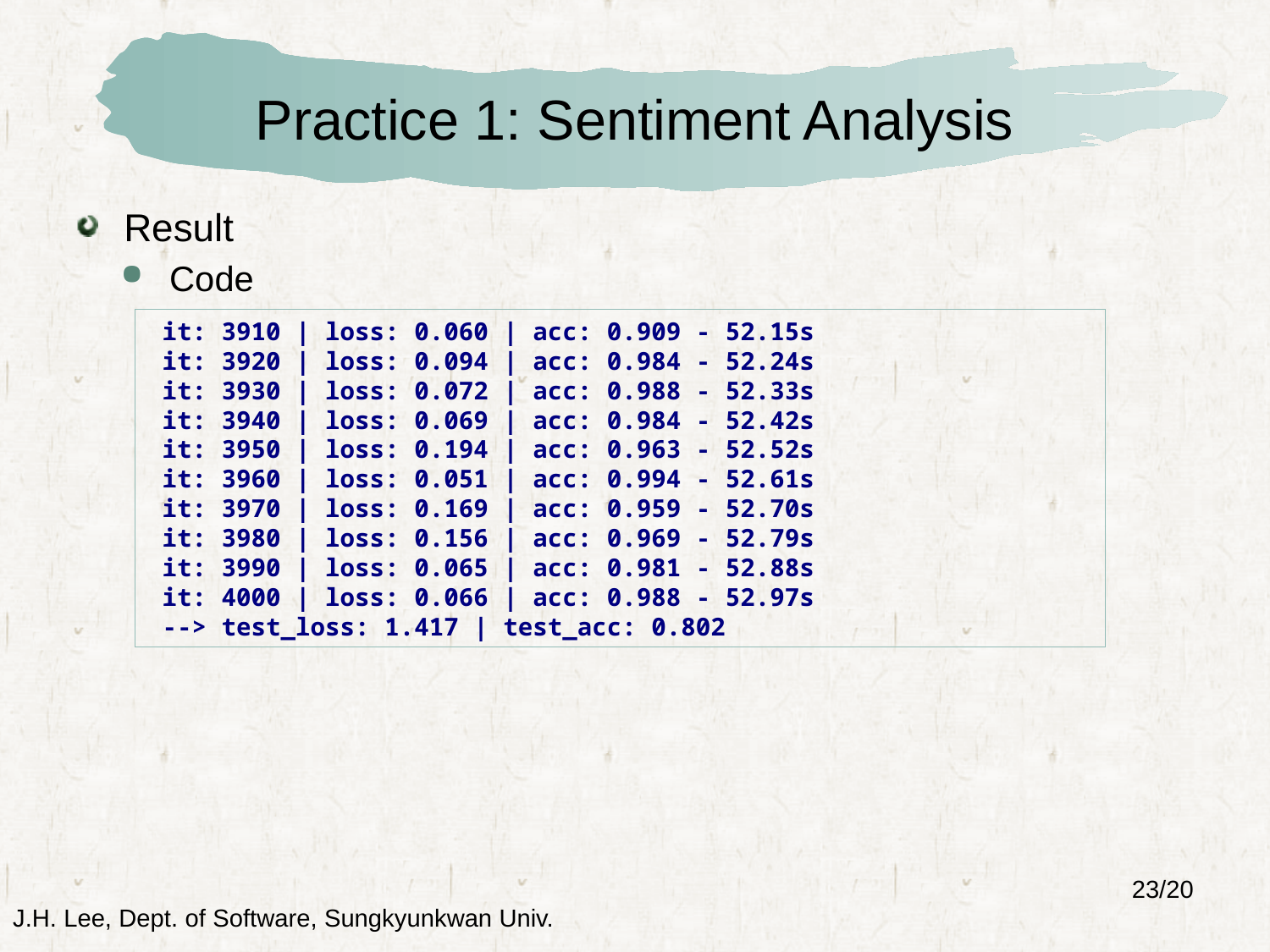

# Practice 1: Sentiment Analysis
Result
Code

 it: 3910 | loss: 0.060 | acc: 0.909 - 52.15s
 it: 3920 | loss: 0.094 | acc: 0.984 - 52.24s
 it: 3930 | loss: 0.072 | acc: 0.988 - 52.33s
 it: 3940 | loss: 0.069 | acc: 0.984 - 52.42s
 it: 3950 | loss: 0.194 | acc: 0.963 - 52.52s
 it: 3960 | loss: 0.051 | acc: 0.994 - 52.61s
 it: 3970 | loss: 0.169 | acc: 0.959 - 52.70s
 it: 3980 | loss: 0.156 | acc: 0.969 - 52.79s
 it: 3990 | loss: 0.065 | acc: 0.981 - 52.88s
 it: 4000 | loss: 0.066 | acc: 0.988 - 52.97s
 --> test_loss: 1.417 | test_acc: 0.802
23/20
J.H. Lee, Dept. of Software, Sungkyunkwan Univ.